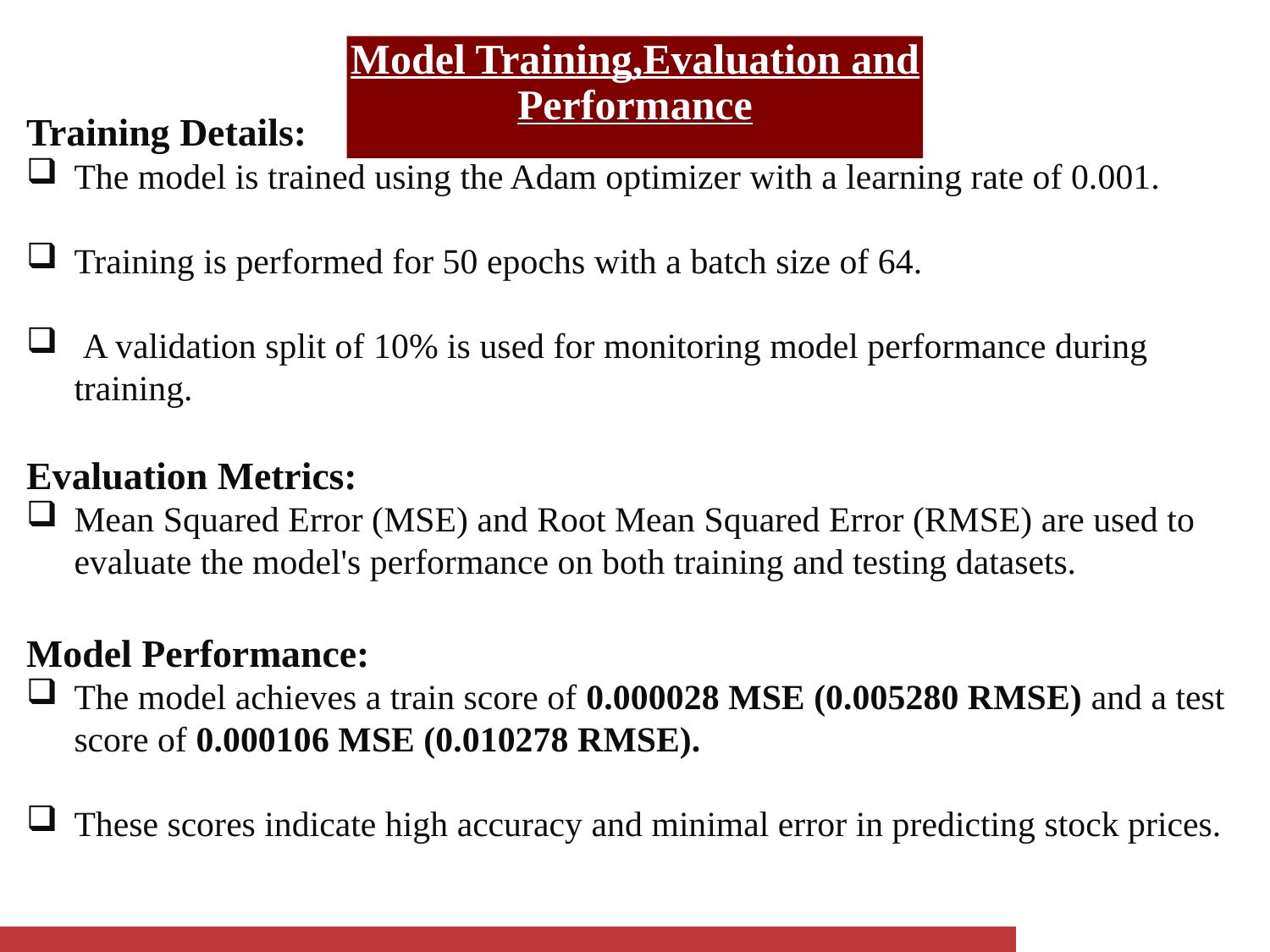

# Model Training,Evaluation and Performance
Training Details:
The model is trained using the Adam optimizer with a learning rate of 0.001.

Training is performed for 50 epochs with a batch size of 64.

 A validation split of 10% is used for monitoring model performance during training.

Evaluation Metrics:
Mean Squared Error (MSE) and Root Mean Squared Error (RMSE) are used to evaluate the model's performance on both training and testing datasets.

Model Performance:
The model achieves a train score of 0.000028 MSE (0.005280 RMSE) and a test score of 0.000106 MSE (0.010278 RMSE).

These scores indicate high accuracy and minimal error in predicting stock prices.